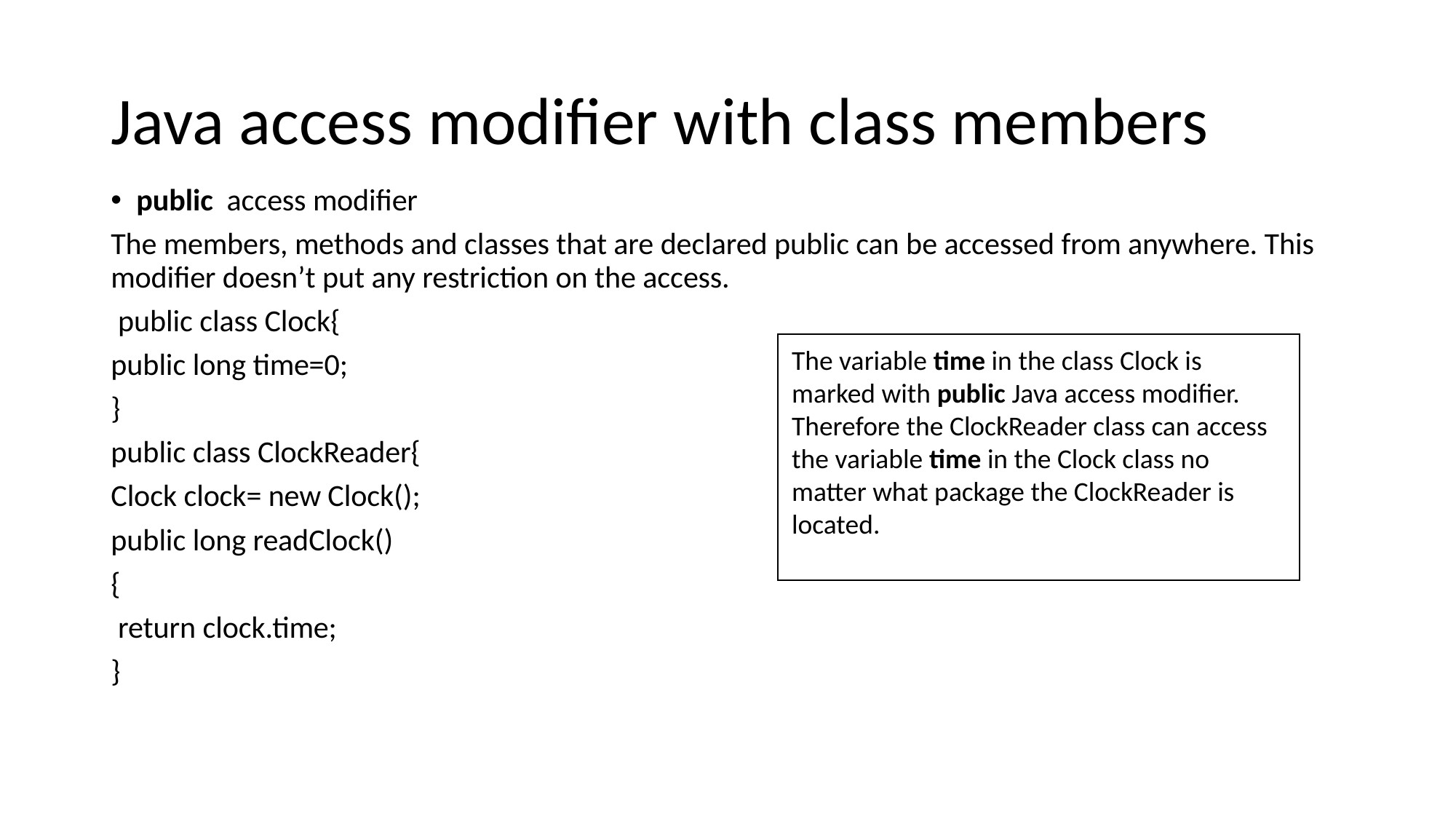

# Java access modifier with class members
public  access modifier
The members, methods and classes that are declared public can be accessed from anywhere. This modifier doesn’t put any restriction on the access.
 public class Clock{
public long time=0;
}
public class ClockReader{
Clock clock= new Clock();
public long readClock()
{
 return clock.time;
}

The variable time in the class Clock is marked with public Java access modifier. Therefore the ClockReader class can access the variable time in the Clock class no matter what package the ClockReader is located.